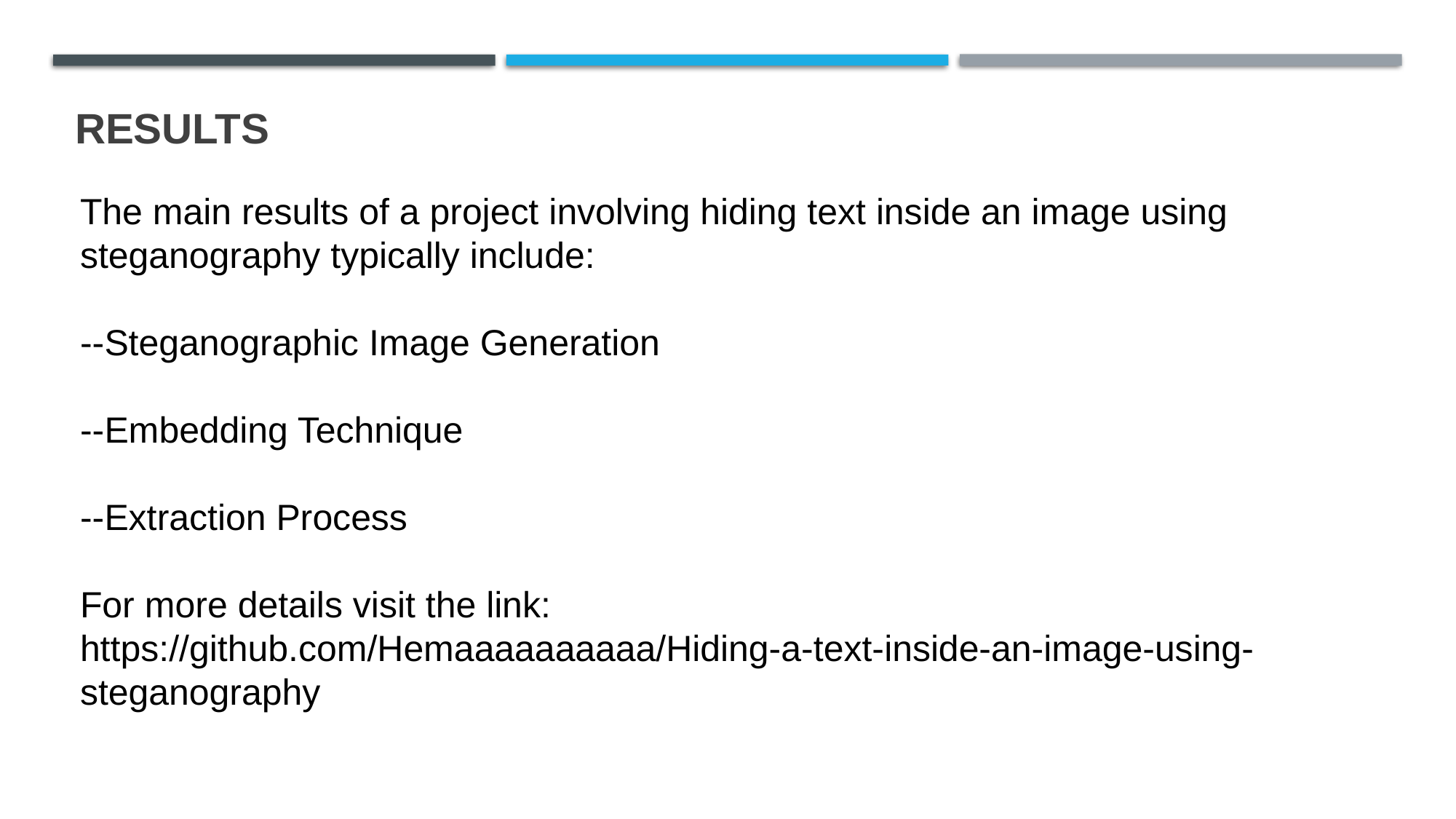

# Results
The main results of a project involving hiding text inside an image using steganography typically include:

--Steganographic Image Generation

--Embedding Technique

--Extraction Process

For more details visit the link:
https://github.com/Hemaaaaaaaaaa/Hiding-a-text-inside-an-image-using-steganography